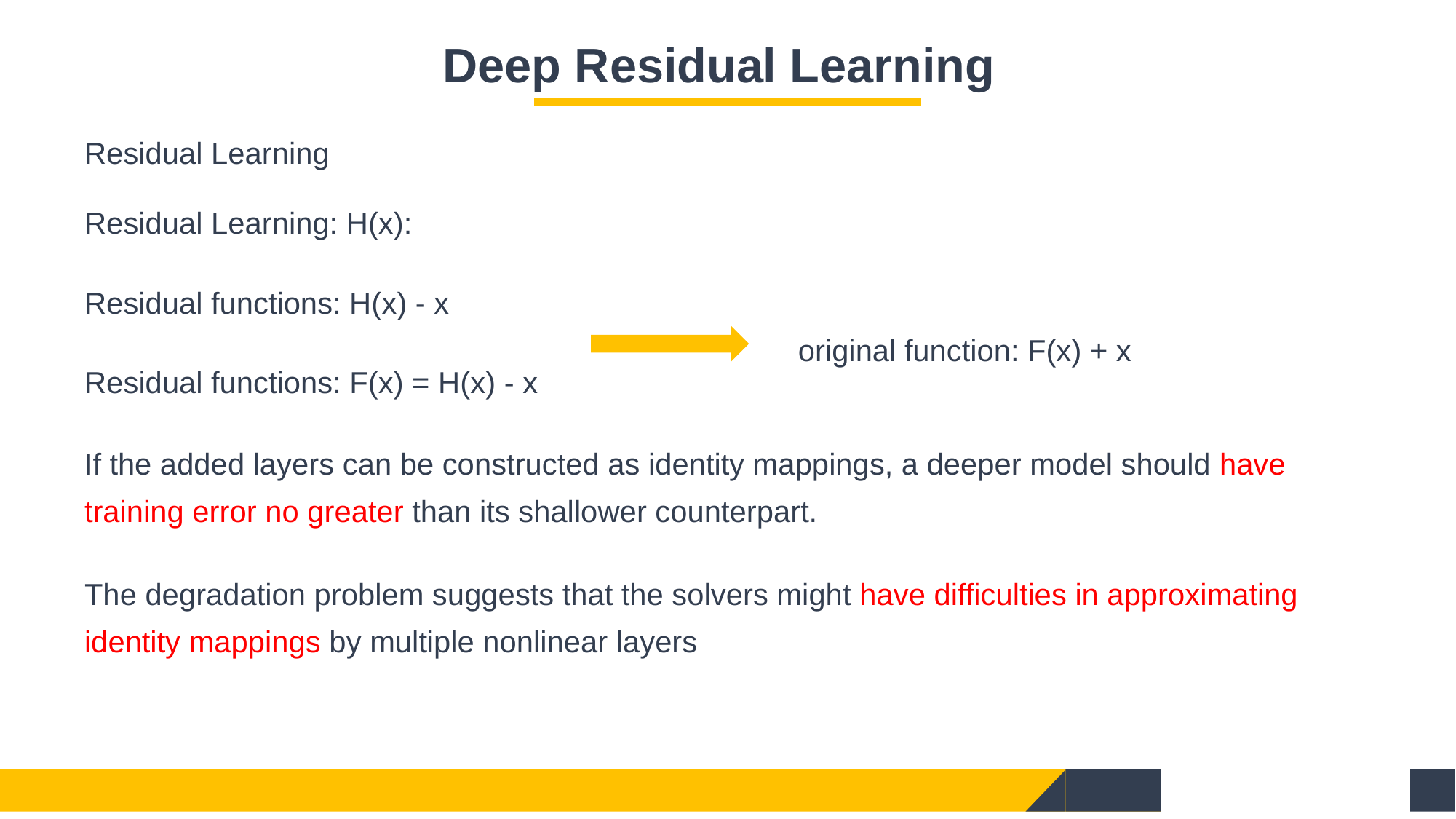

Deep Residual Learning

Residual Learning
Residual Learning: H(x):
Residual functions: H(x) - x
original function: F(x) + x

Residual functions: F(x) = H(x) - x
If the added layers can be constructed as identity mappings, a deeper model should have training error no greater than its shallower counterpart.
The degradation problem suggests that the solvers might have difficulties in approximating identity mappings by multiple nonlinear layers